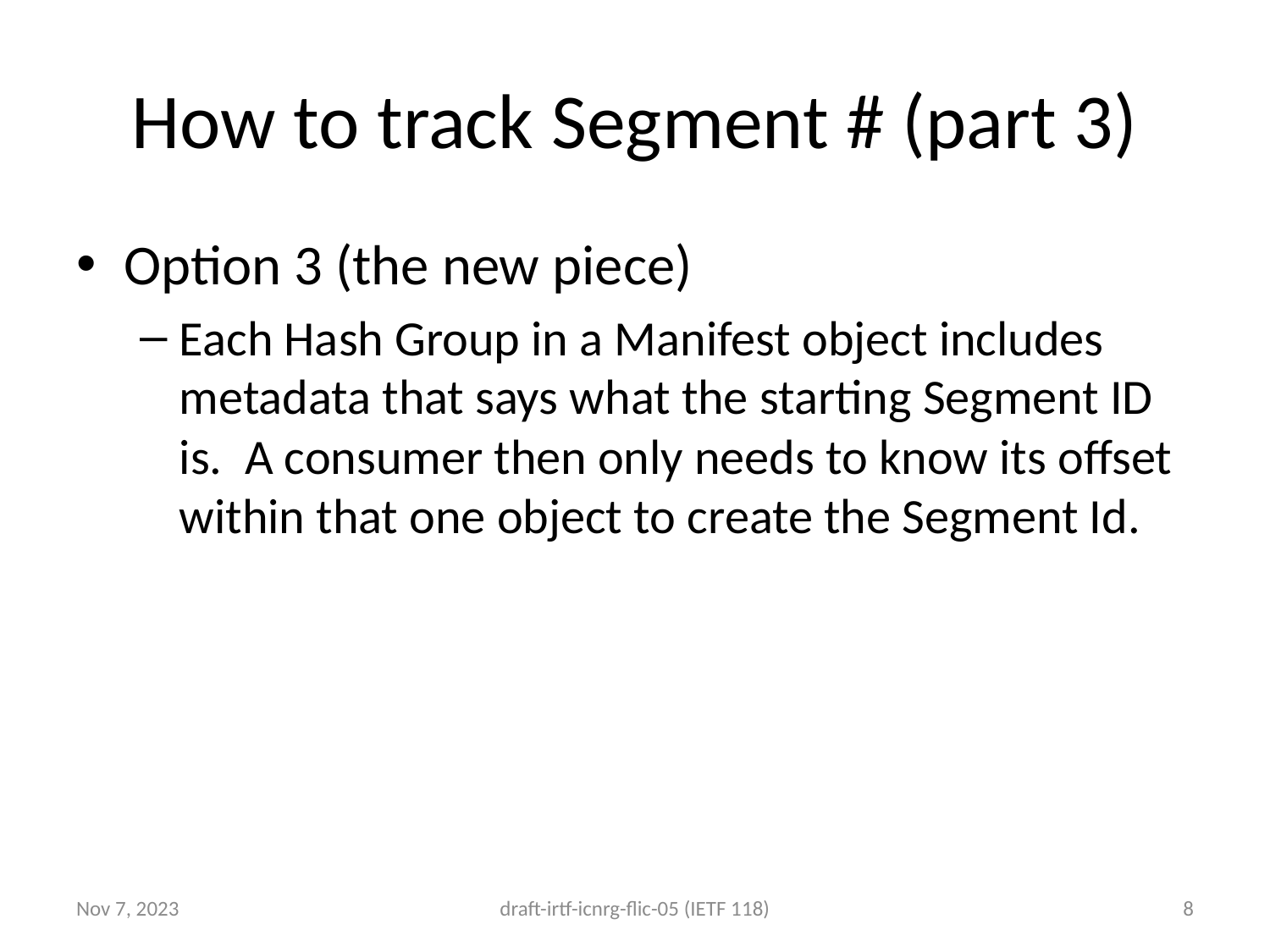

# How to track Segment # (part 3)
Option 3 (the new piece)
Each Hash Group in a Manifest object includes metadata that says what the starting Segment ID is.  A consumer then only needs to know its offset within that one object to create the Segment Id.
Nov 7, 2023
draft-irtf-icnrg-flic-05 (IETF 118)
8